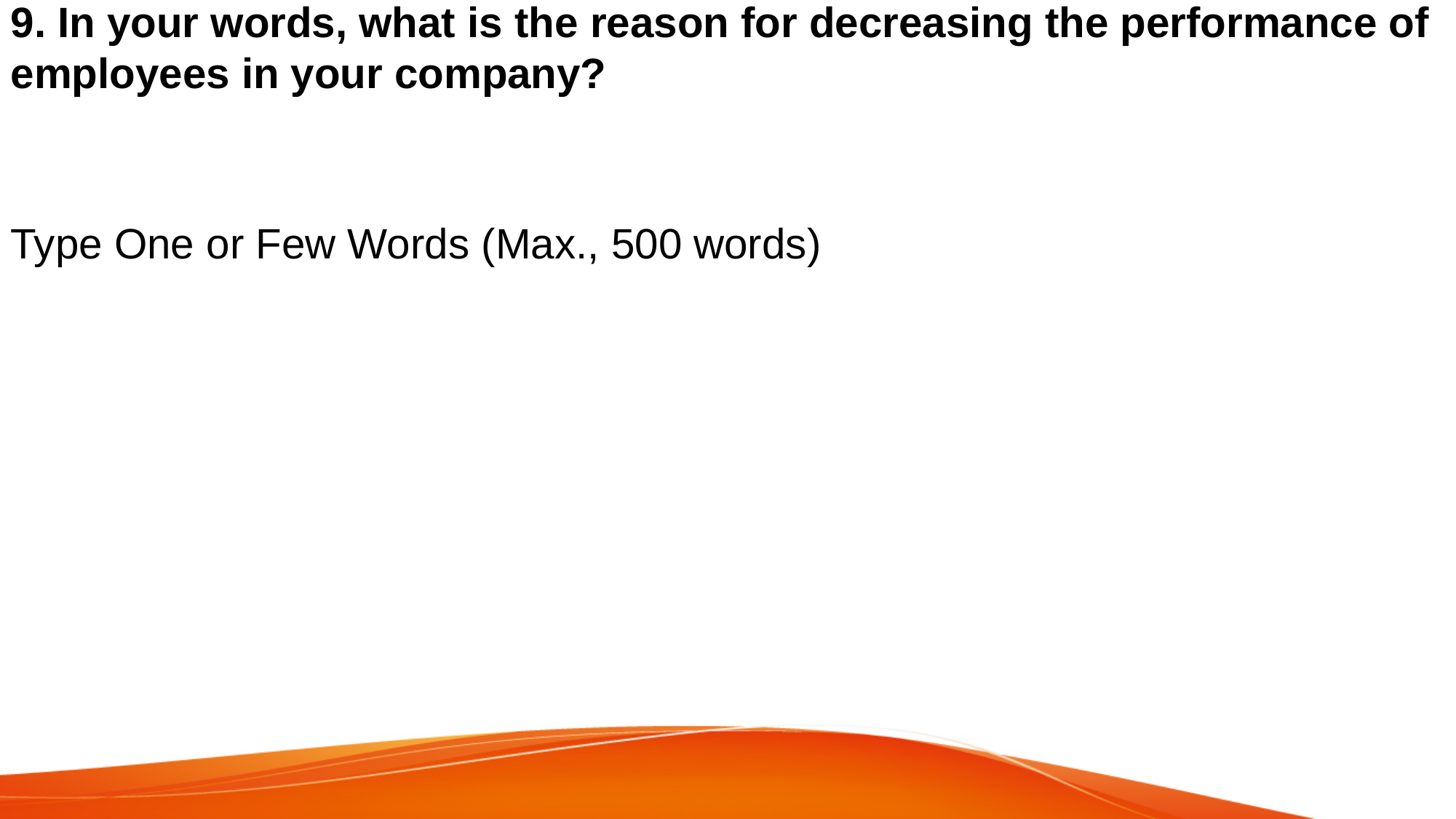

# 9. In your words, what is the reason for decreasing the performance of employees in your company?

Type One or Few Words (Max., 500 words)